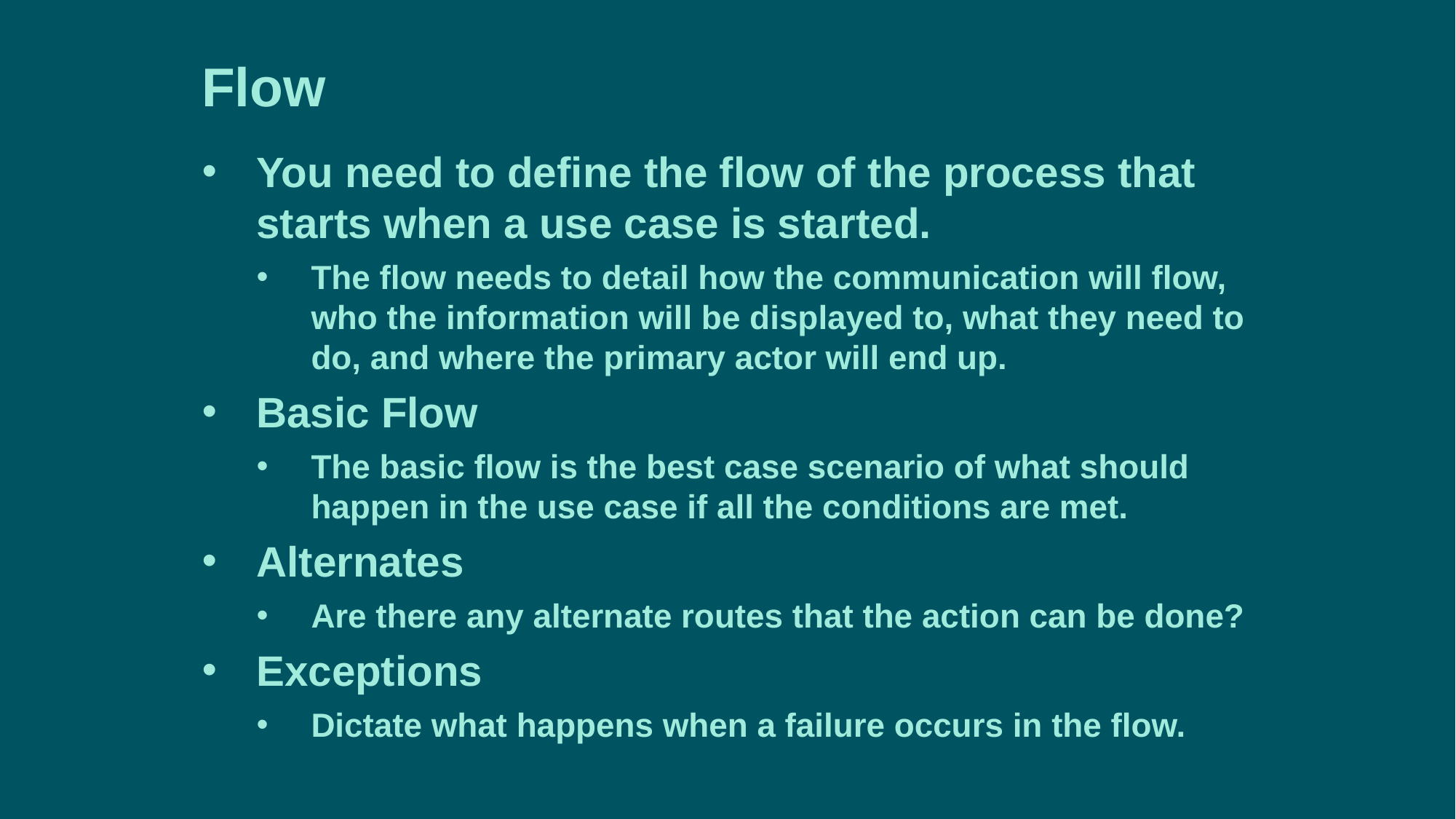

Flow
You need to define the flow of the process that starts when a use case is started.
The flow needs to detail how the communication will flow, who the information will be displayed to, what they need to do, and where the primary actor will end up.
Basic Flow
The basic flow is the best case scenario of what should happen in the use case if all the conditions are met.
Alternates
Are there any alternate routes that the action can be done?
Exceptions
Dictate what happens when a failure occurs in the flow.